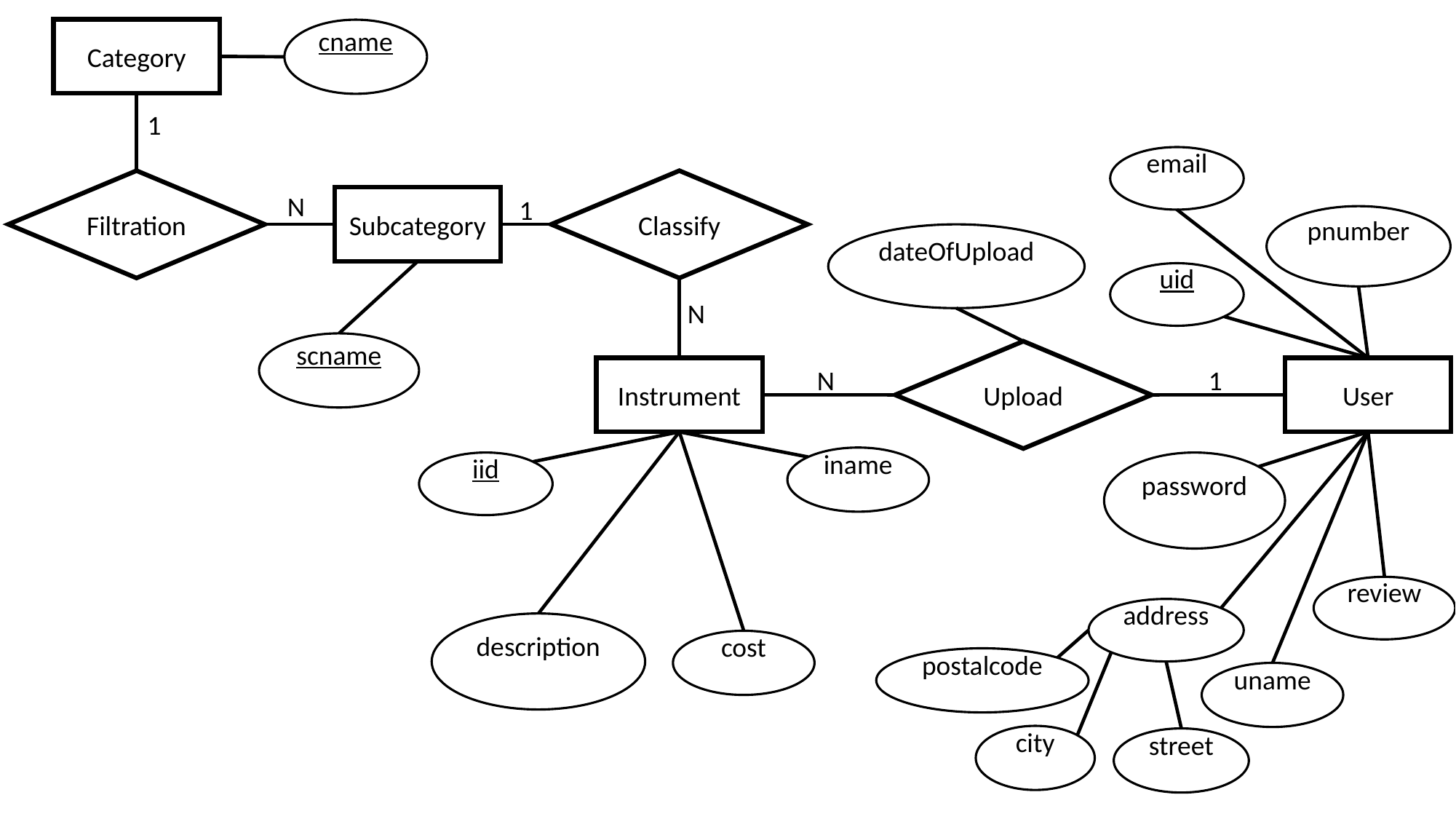

Category
cname

1
email

Filtration
Classify
N
Subcategory
1
pnumber

dateOfUpload

uid

N
scname

Upload
Instrument
User
N
1
iname

iid

password

review

address

description

cost

postalcode

uname

city

street